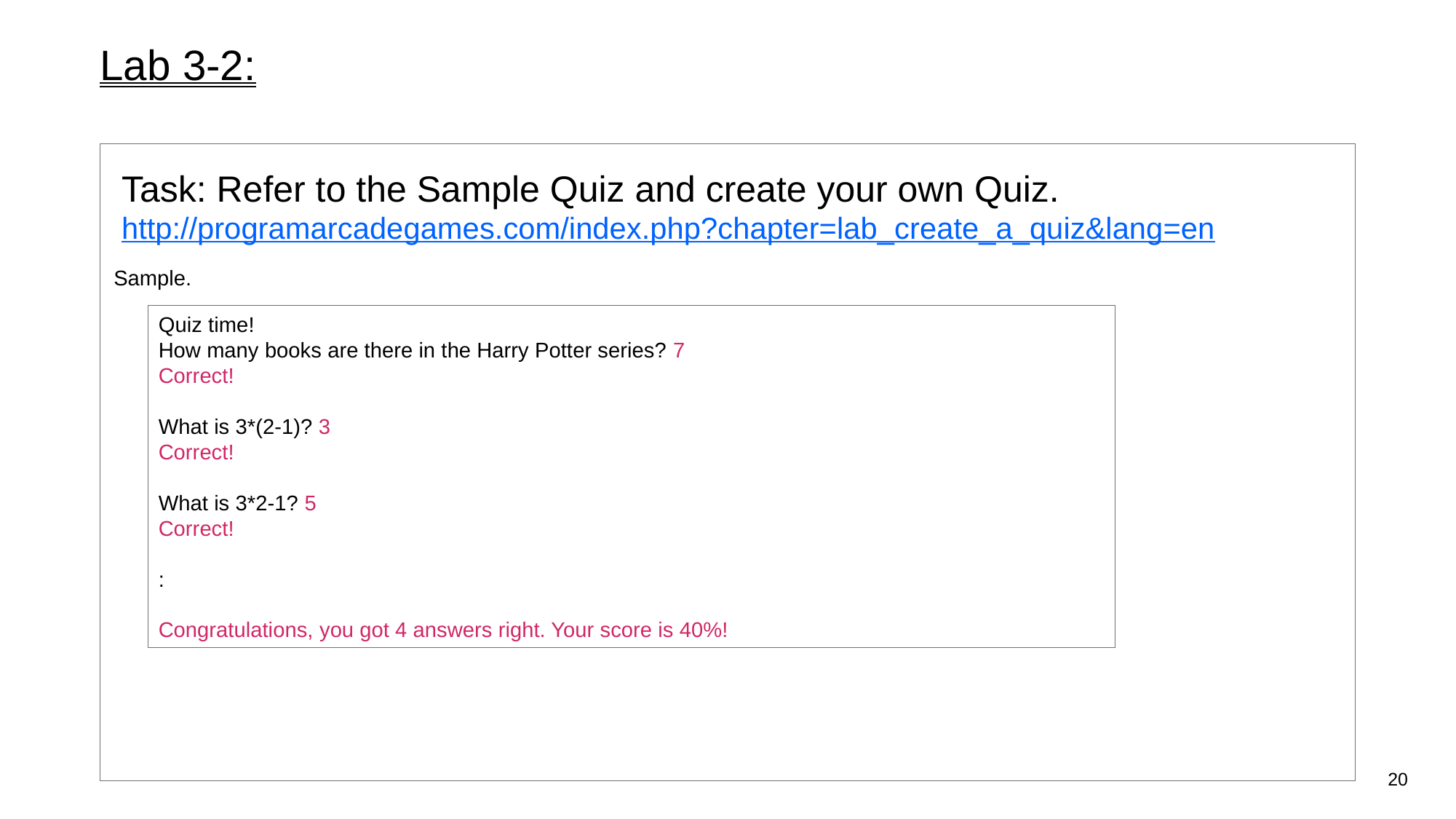

# Lab 3-2:
Task: Refer to the Sample Quiz and create your own Quiz.
http://programarcadegames.com/index.php?chapter=lab_create_a_quiz&lang=en

Sample.
Quiz time!
How many books are there in the Harry Potter series? 7
Correct!

What is 3*(2-1)? 3
Correct!

What is 3*2-1? 5
Correct!

:

Congratulations, you got 4 answers right. Your score is 40%!
20